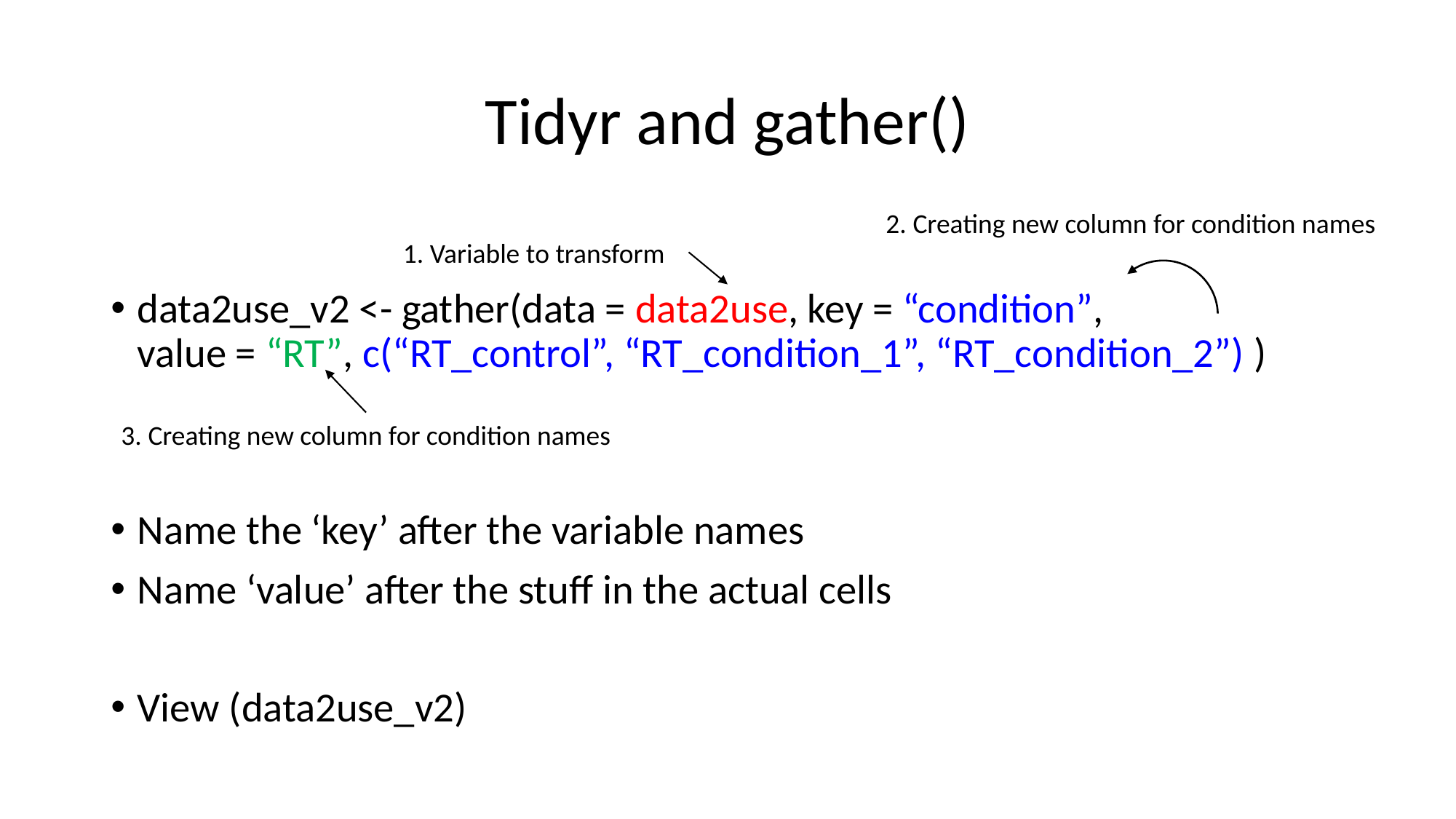

# Tidyr and gather()
2. Creating new column for condition names

data2use_v2 <- gather(data = data2use, key = “condition”,
value = “RT”, c(“RT_control”, “RT_condition_1”, “RT_condition_2”) )

Name the ‘key’ after the variable names
Name ‘value’ after the stuff in the actual cells

View (data2use_v2)
1. Variable to transform

3. Creating new column for condition names